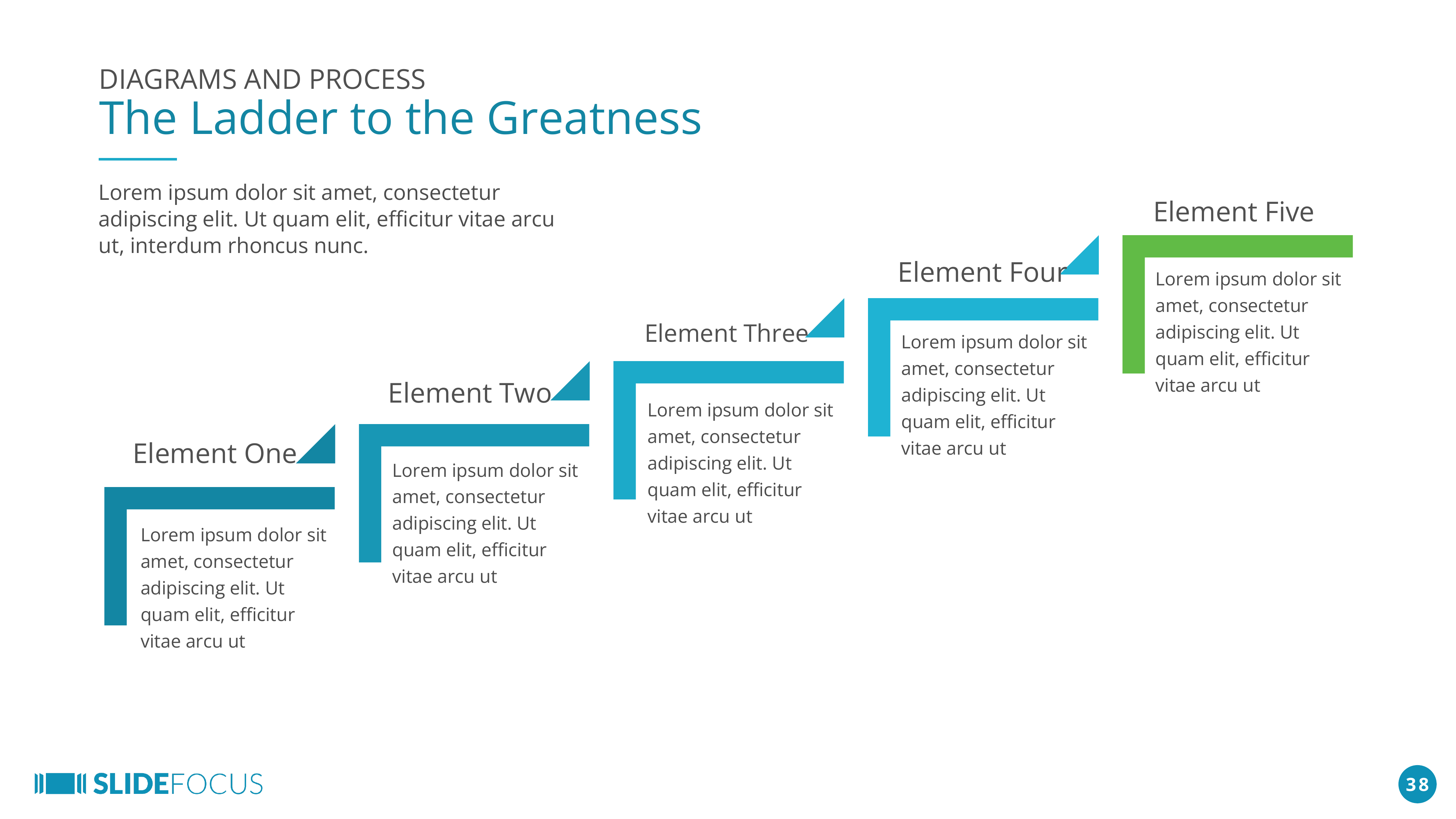

DIAGRAMS AND PROCESS
The Ladder to the Greatness
Lorem ipsum dolor sit amet, consectetur adipiscing elit. Ut quam elit, efficitur vitae arcu ut, interdum rhoncus nunc.

Element Five

Element Four

Lorem ipsum dolor sit amet, consectetur adipiscing elit. Ut quam elit, efficitur vitae arcu ut

Element Three

Lorem ipsum dolor sit amet, consectetur adipiscing elit. Ut quam elit, efficitur vitae arcu ut

Element Two

Lorem ipsum dolor sit amet, consectetur adipiscing elit. Ut quam elit, efficitur vitae arcu ut

Element One

Lorem ipsum dolor sit amet, consectetur adipiscing elit. Ut quam elit, efficitur vitae arcu ut
Lorem ipsum dolor sit amet, consectetur adipiscing elit. Ut quam elit, efficitur vitae arcu ut